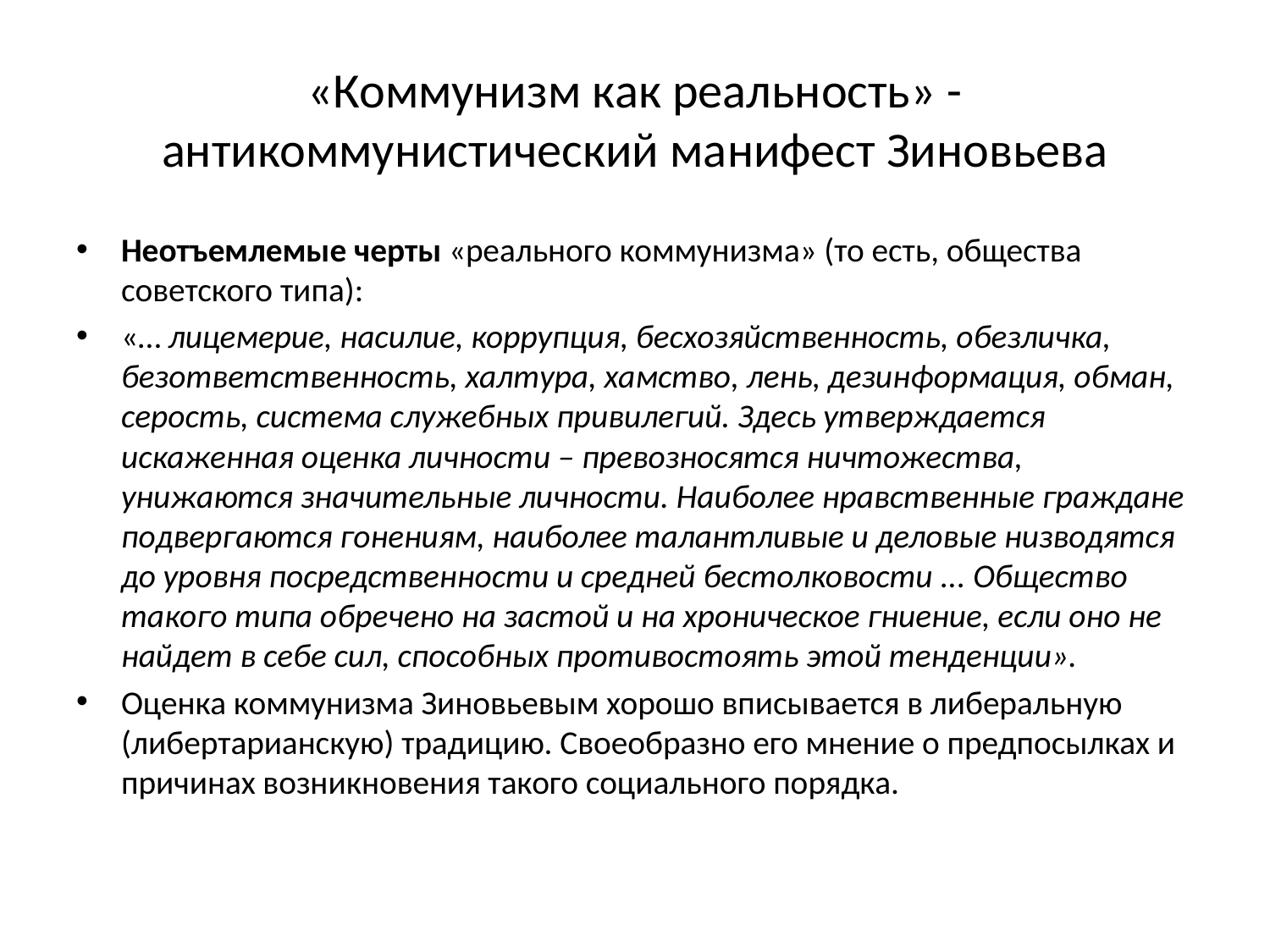

# «Коммунизм как реальность» - антикоммунистический манифест Зиновьева
Неотъемлемые черты «реального коммунизма» (то есть, общества советского типа):
«… лицемерие, насилие, коррупция, бесхозяйственность, обезличка, безответственность, халтура, хамство, лень, дезинформация, обман, серость, система служебных привилегий. Здесь утверждается искаженная оценка личности – превозносятся ничтожества, унижаются значительные личности. Наиболее нравственные граждане подвергаются гонениям, наиболее талантливые и деловые низводятся до уровня посредственности и средней бестолковости ... Общество такого типа обречено на застой и на хроническое гниение, если оно не найдет в себе сил, способных противостоять этой тенденции».
Оценка коммунизма Зиновьевым хорошо вписывается в либеральную (либертарианскую) традицию. Своеобразно его мнение о предпосылках и причинах возникновения такого социального порядка.